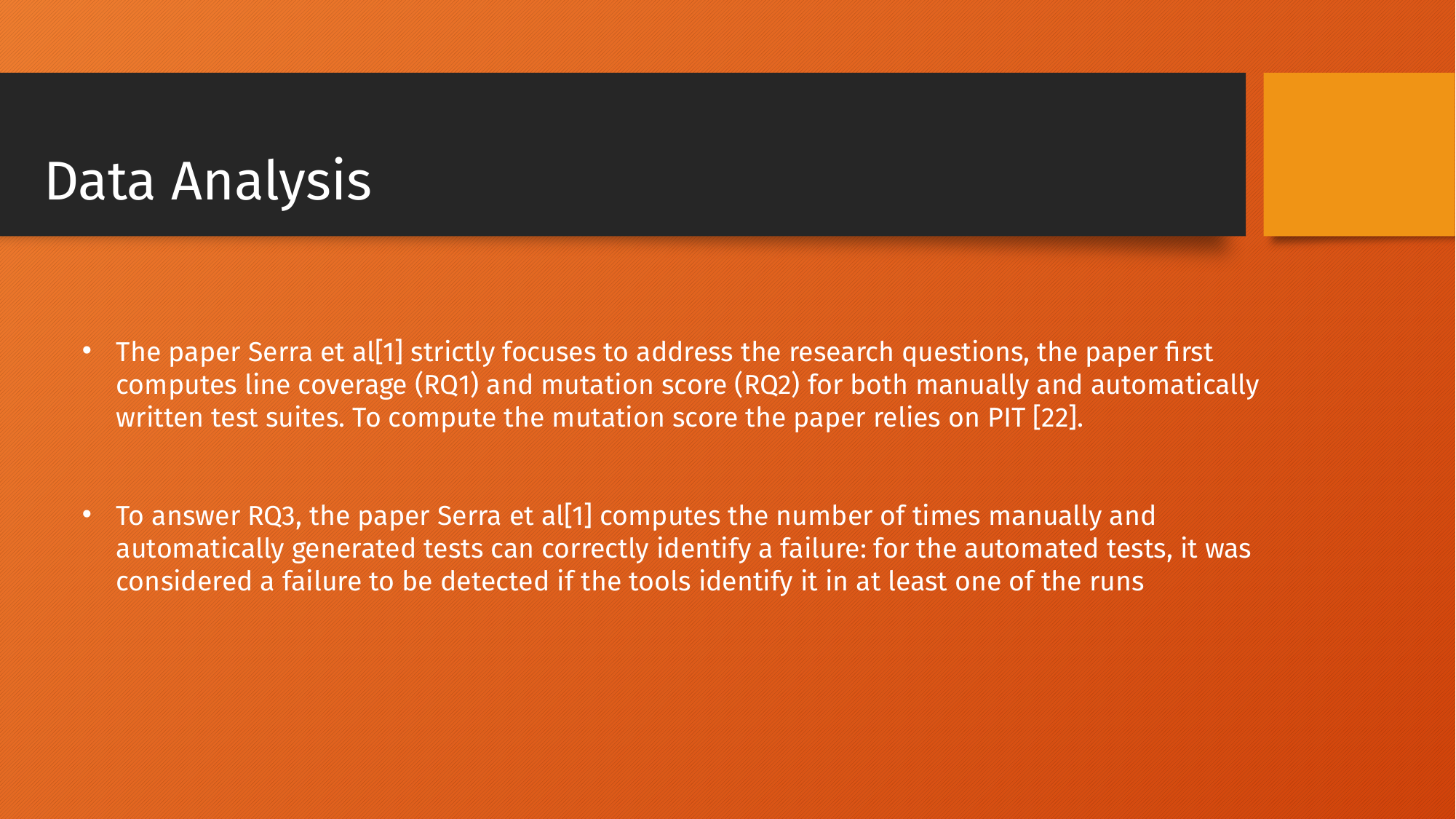

Data Analysis

The paper Serra et al[1] strictly focuses to address the research questions, the paper first computes line coverage (RQ1) and mutation score (RQ2) for both manually and automatically written test suites. To compute the mutation score the paper relies on PIT [22].

To answer RQ3, the paper Serra et al[1] computes the number of times manually and automatically generated tests can correctly identify a failure: for the automated tests, it was considered a failure to be detected if the tools identify it in at least one of the runs